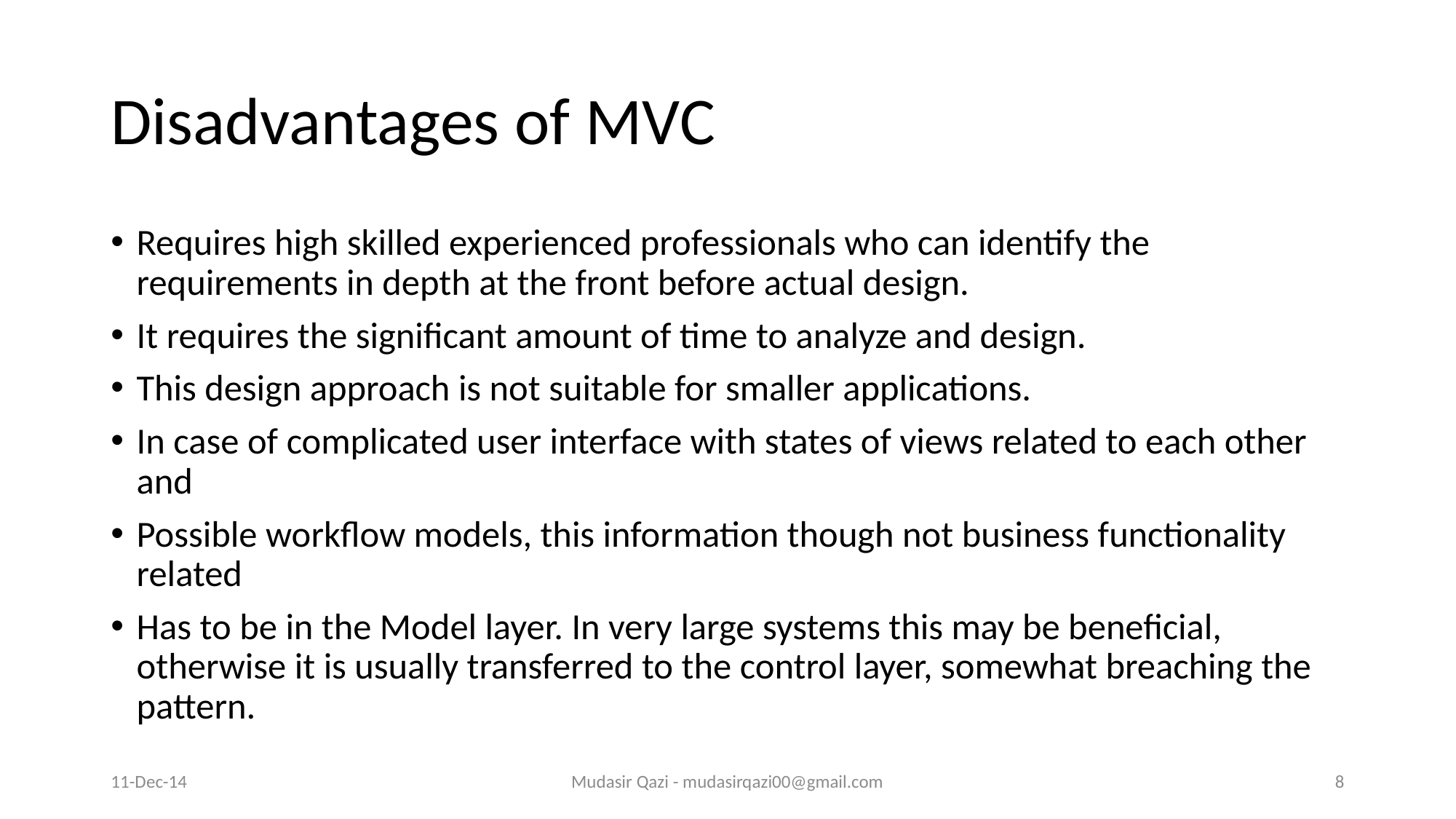

# Disadvantages of MVC
Requires high skilled experienced professionals who can identify the requirements in depth at the front before actual design.
It requires the significant amount of time to analyze and design.
This design approach is not suitable for smaller applications.
In case of complicated user interface with states of views related to each other and
Possible workflow models, this information though not business functionality related
Has to be in the Model layer. In very large systems this may be beneficial, otherwise it is usually transferred to the control layer, somewhat breaching the pattern.
11-Dec-14
Mudasir Qazi - mudasirqazi00@gmail.com
8